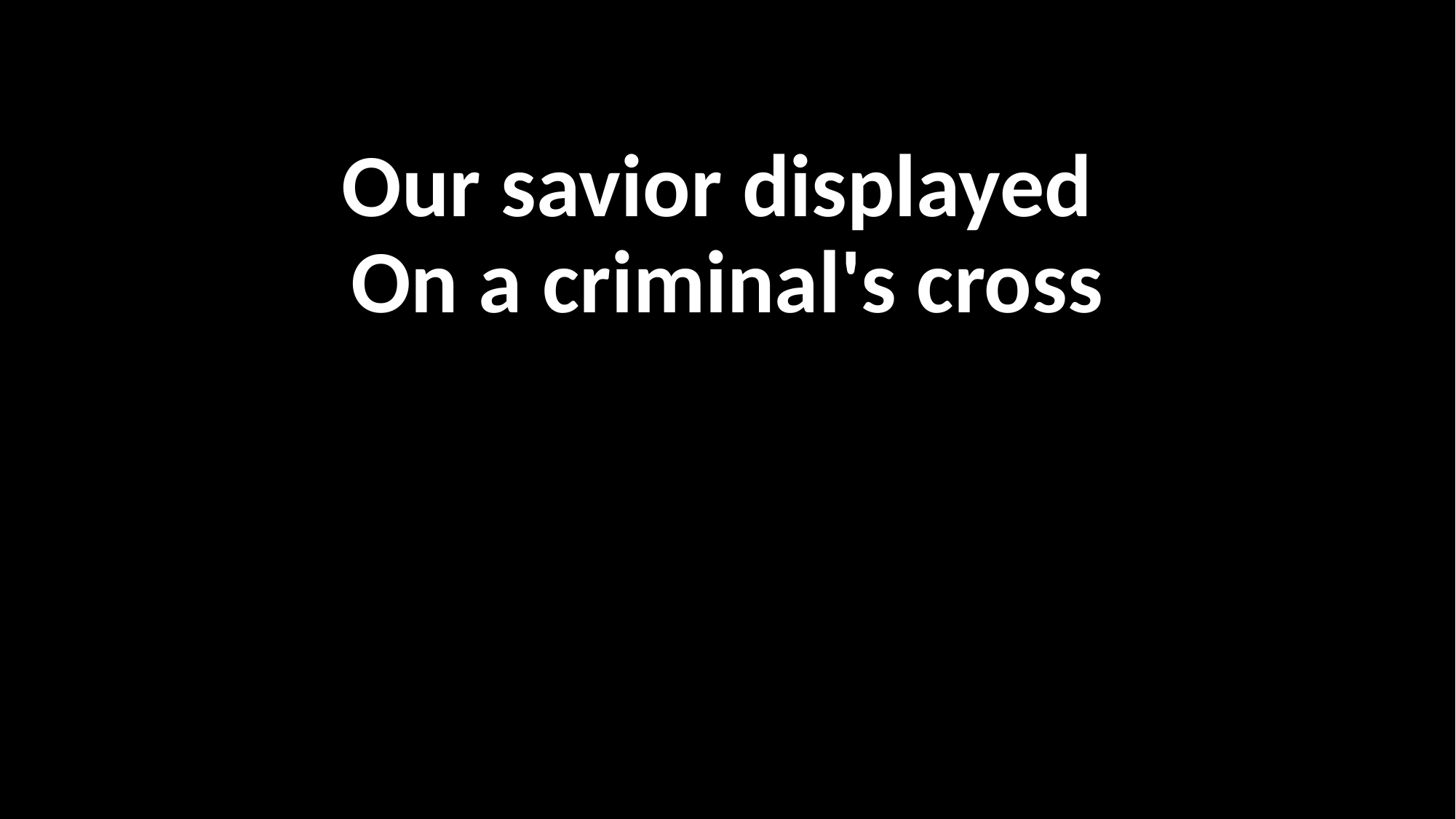

Our savior displayed
On a criminal's cross